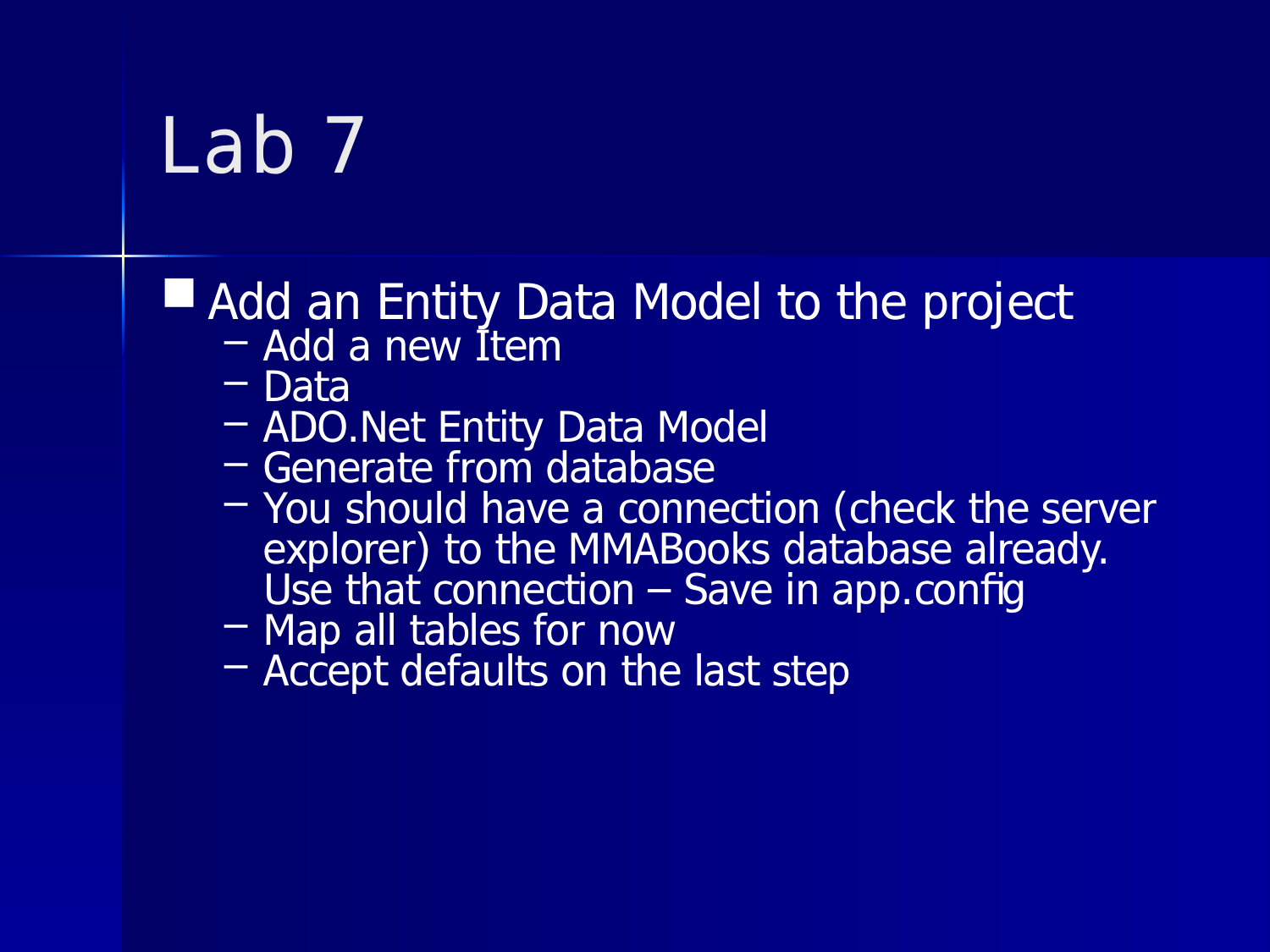

# Lab 7
Add an Entity Data Model to the project
Add a new Item
Data
ADO.Net Entity Data Model
Generate from database
You should have a connection (check the server explorer) to the MMABooks database already.  Use that connection – Save in app.config
Map all tables for now
Accept defaults on the last step